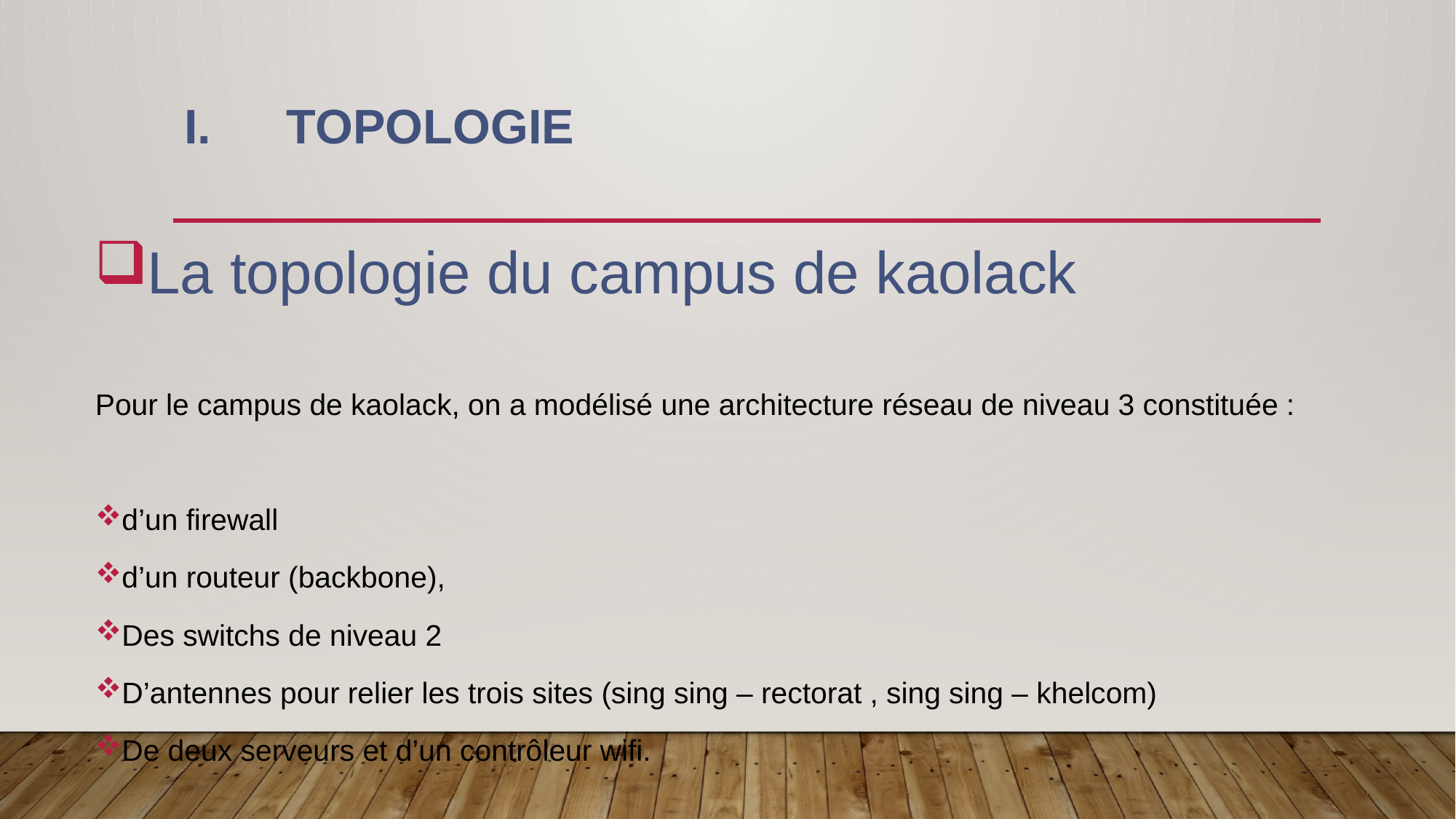

# TOPoLOGIE
La topologie du campus de kaolack

Pour le campus de kaolack, on a modélisé une architecture réseau de niveau 3 constituée :

d’un firewall
d’un routeur (backbone),
Des switchs de niveau 2
D’antennes pour relier les trois sites (sing sing – rectorat , sing sing – khelcom)
De deux serveurs et d’un contrôleur wifi.